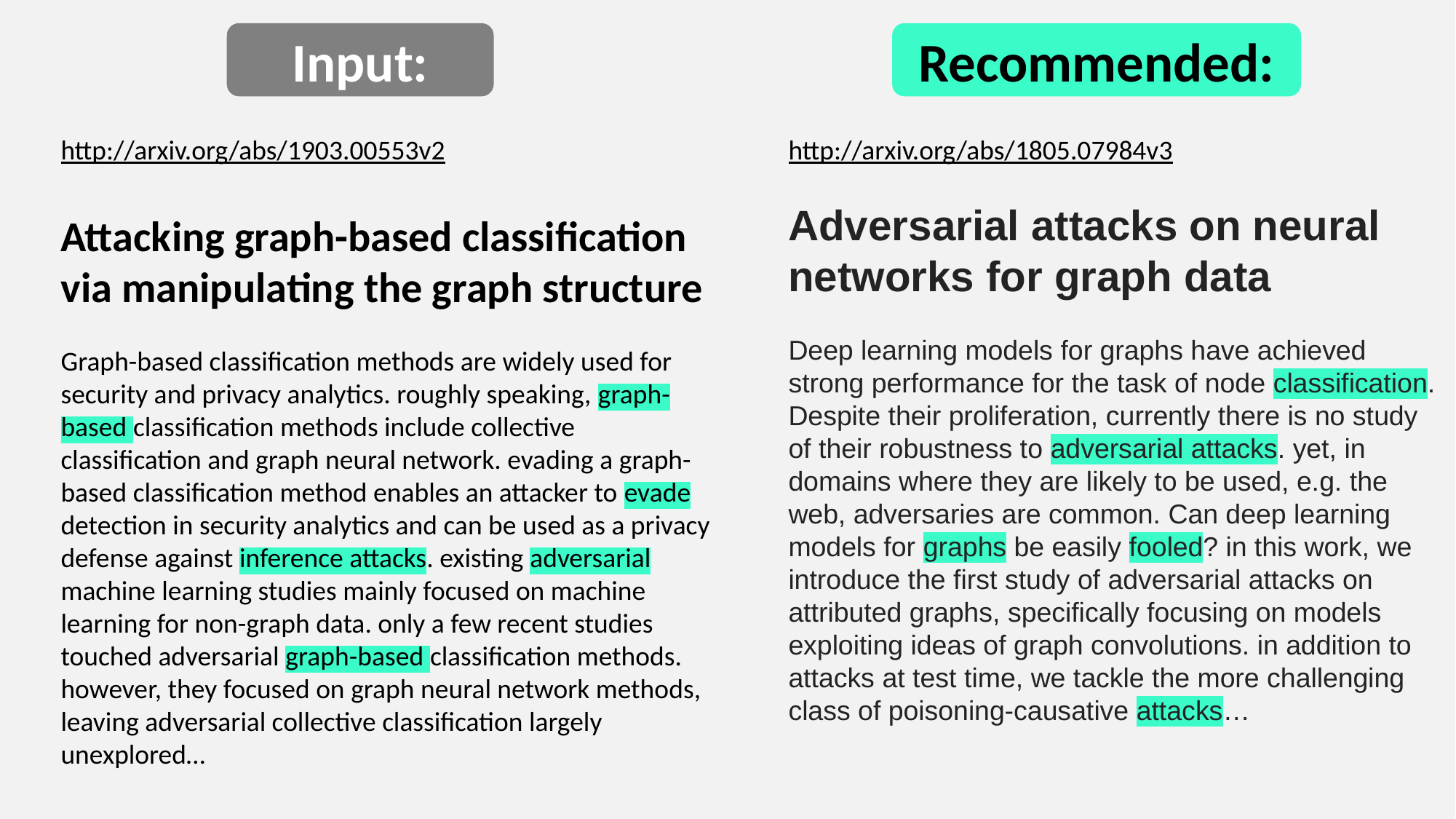

Input:
Recommended:
http://arxiv.org/abs/1903.00553v2

Attacking graph-based classification via manipulating the graph structure

Graph-based classification methods are widely used for security and privacy analytics. roughly speaking, graph-based classification methods include collective classification and graph neural network. evading a graph-based classification method enables an attacker to evade detection in security analytics and can be used as a privacy defense against inference attacks. existing adversarial machine learning studies mainly focused on machine learning for non-graph data. only a few recent studies touched adversarial graph-based classification methods. however, they focused on graph neural network methods, leaving adversarial collective classification largely unexplored…

http://arxiv.org/abs/1805.07984v3

Adversarial attacks on neural networks for graph data

Deep learning models for graphs have achieved strong performance for the task of node classification. Despite their proliferation, currently there is no study of their robustness to adversarial attacks. yet, in domains where they are likely to be used, e.g. the web, adversaries are common. Can deep learning models for graphs be easily fooled? in this work, we introduce the first study of adversarial attacks on attributed graphs, specifically focusing on models exploiting ideas of graph convolutions. in addition to attacks at test time, we tackle the more challenging class of poisoning-causative attacks…